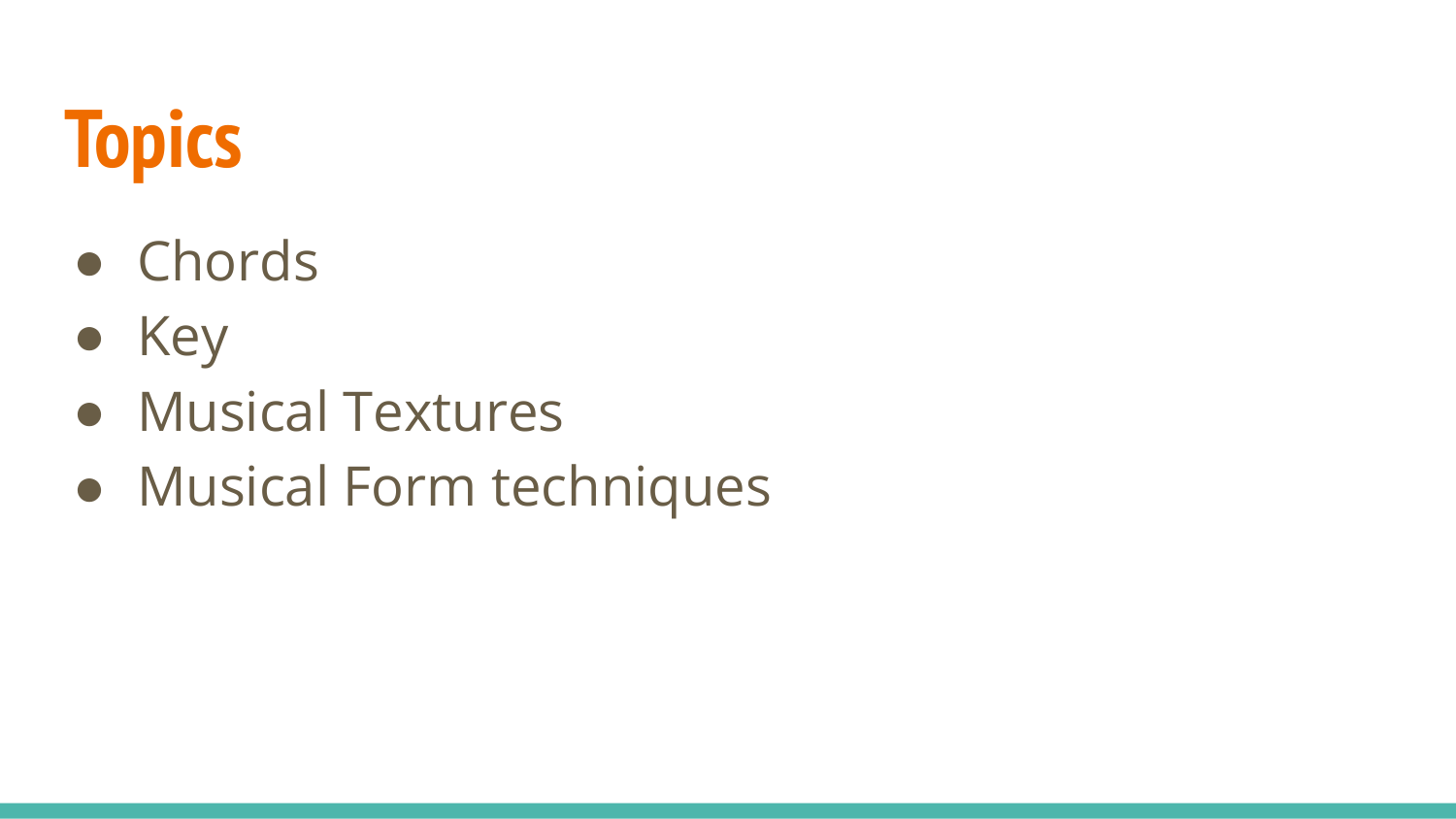

# Topics
Chords
Key
Musical Textures
Musical Form techniques